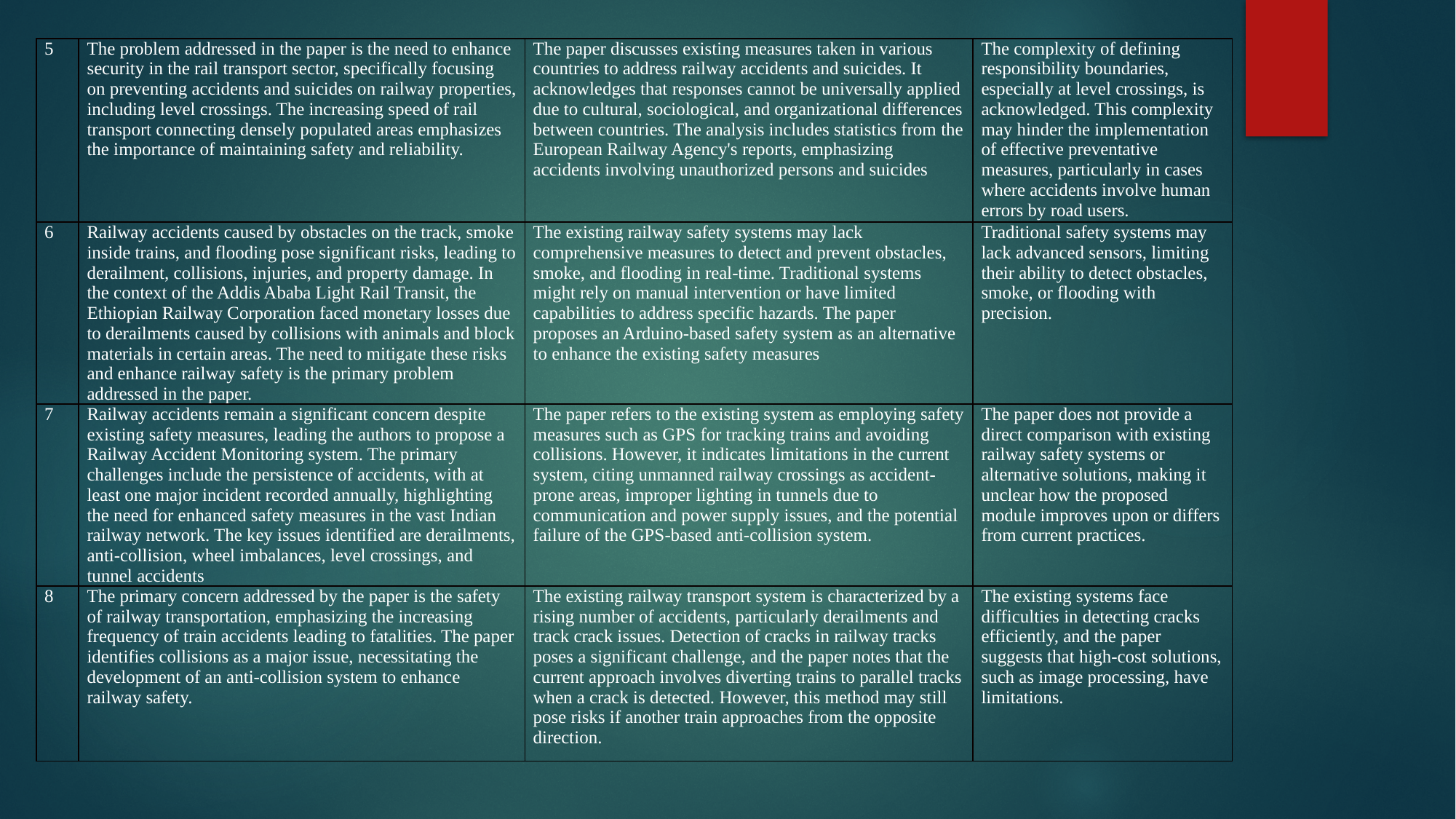

| 5 | The problem addressed in the paper is the need to enhance security in the rail transport sector, specifically focusing on preventing accidents and suicides on railway properties, including level crossings. The increasing speed of rail transport connecting densely populated areas emphasizes the importance of maintaining safety and reliability. | The paper discusses existing measures taken in various countries to address railway accidents and suicides. It acknowledges that responses cannot be universally applied due to cultural, sociological, and organizational differences between countries. The analysis includes statistics from the European Railway Agency's reports, emphasizing accidents involving unauthorized persons and suicides | The complexity of defining responsibility boundaries, especially at level crossings, is acknowledged. This complexity may hinder the implementation of effective preventative measures, particularly in cases where accidents involve human errors by road users. |
| --- | --- | --- | --- |
| 6 | Railway accidents caused by obstacles on the track, smoke inside trains, and flooding pose significant risks, leading to derailment, collisions, injuries, and property damage. In the context of the Addis Ababa Light Rail Transit, the Ethiopian Railway Corporation faced monetary losses due to derailments caused by collisions with animals and block materials in certain areas. The need to mitigate these risks and enhance railway safety is the primary problem addressed in the paper. | The existing railway safety systems may lack comprehensive measures to detect and prevent obstacles, smoke, and flooding in real-time. Traditional systems might rely on manual intervention or have limited capabilities to address specific hazards. The paper proposes an Arduino-based safety system as an alternative to enhance the existing safety measures | Traditional safety systems may lack advanced sensors, limiting their ability to detect obstacles, smoke, or flooding with precision. |
| 7 | Railway accidents remain a significant concern despite existing safety measures, leading the authors to propose a Railway Accident Monitoring system. The primary challenges include the persistence of accidents, with at least one major incident recorded annually, highlighting the need for enhanced safety measures in the vast Indian railway network. The key issues identified are derailments, anti-collision, wheel imbalances, level crossings, and tunnel accidents | The paper refers to the existing system as employing safety measures such as GPS for tracking trains and avoiding collisions. However, it indicates limitations in the current system, citing unmanned railway crossings as accident-prone areas, improper lighting in tunnels due to communication and power supply issues, and the potential failure of the GPS-based anti-collision system. | The paper does not provide a direct comparison with existing railway safety systems or alternative solutions, making it unclear how the proposed module improves upon or differs from current practices. |
| 8 | The primary concern addressed by the paper is the safety of railway transportation, emphasizing the increasing frequency of train accidents leading to fatalities. The paper identifies collisions as a major issue, necessitating the development of an anti-collision system to enhance railway safety. | The existing railway transport system is characterized by a rising number of accidents, particularly derailments and track crack issues. Detection of cracks in railway tracks poses a significant challenge, and the paper notes that the current approach involves diverting trains to parallel tracks when a crack is detected. However, this method may still pose risks if another train approaches from the opposite direction. | The existing systems face difficulties in detecting cracks efficiently, and the paper suggests that high-cost solutions, such as image processing, have limitations. |